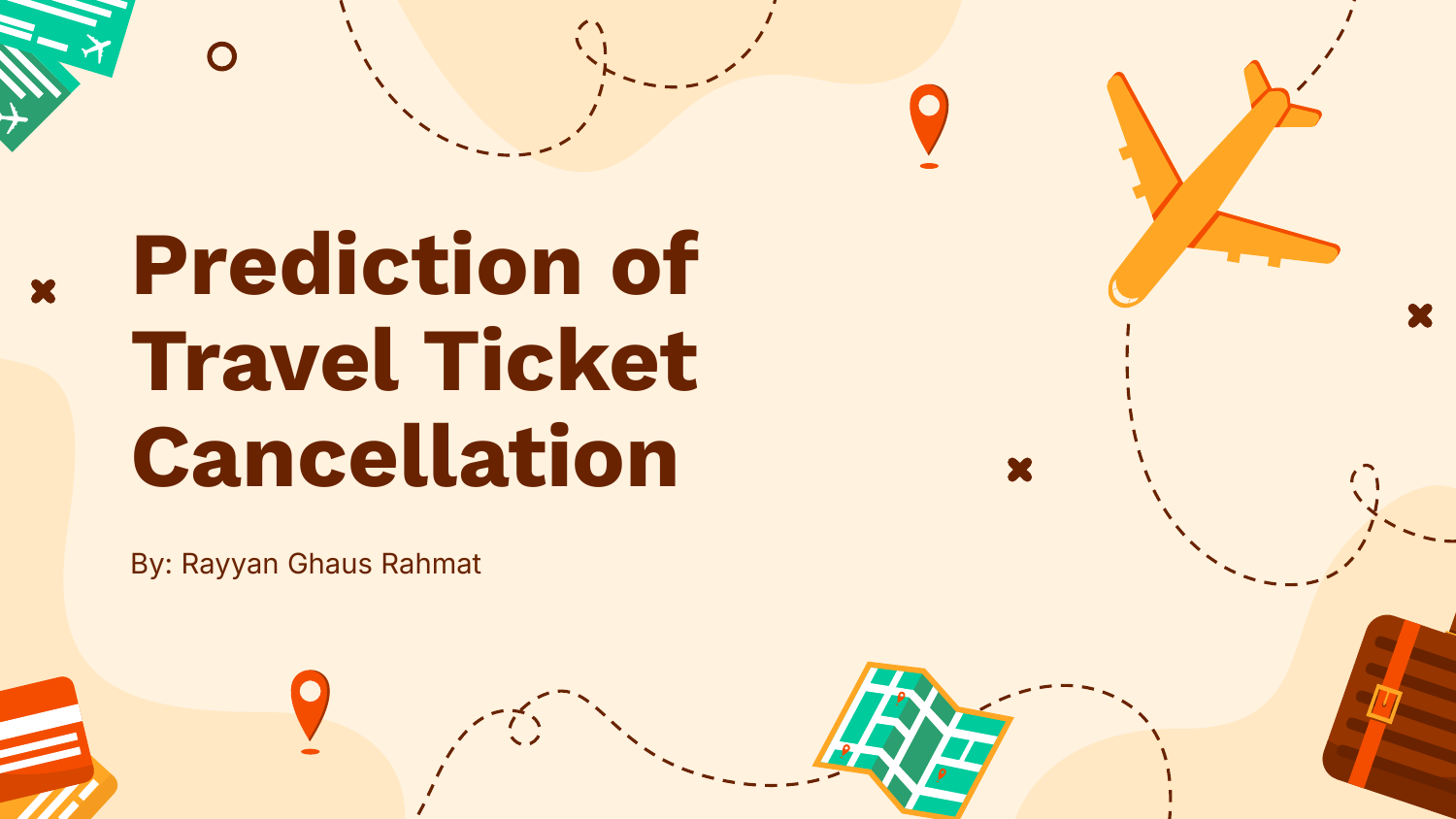

# Prediction of Travel Ticket Cancellation

By: Rayyan Ghaus Rahmat